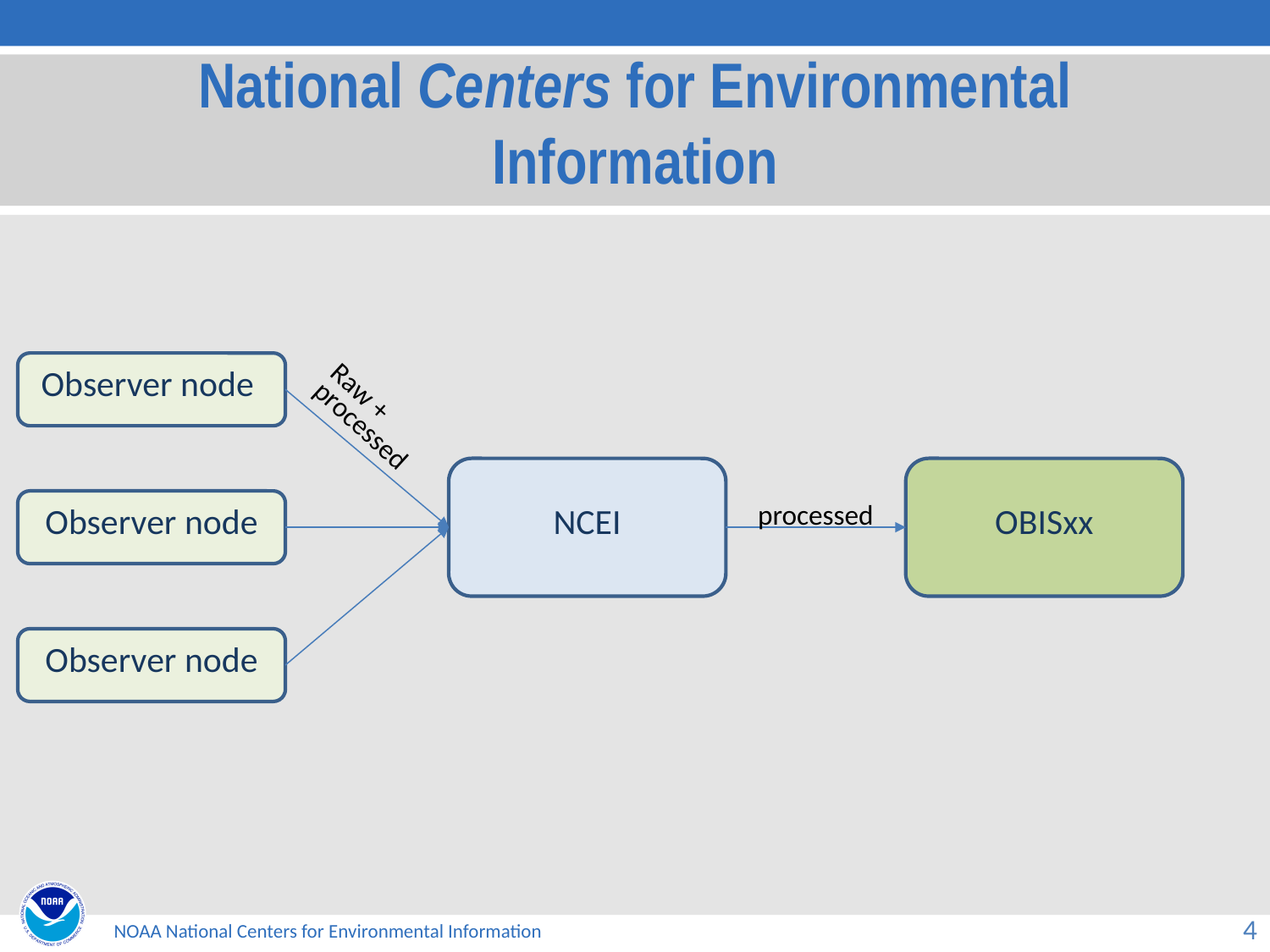

# National Centers for Environmental Information
Observer node
Raw +
processed
NCEI
OBISxx
Observer node
processed
Observer node